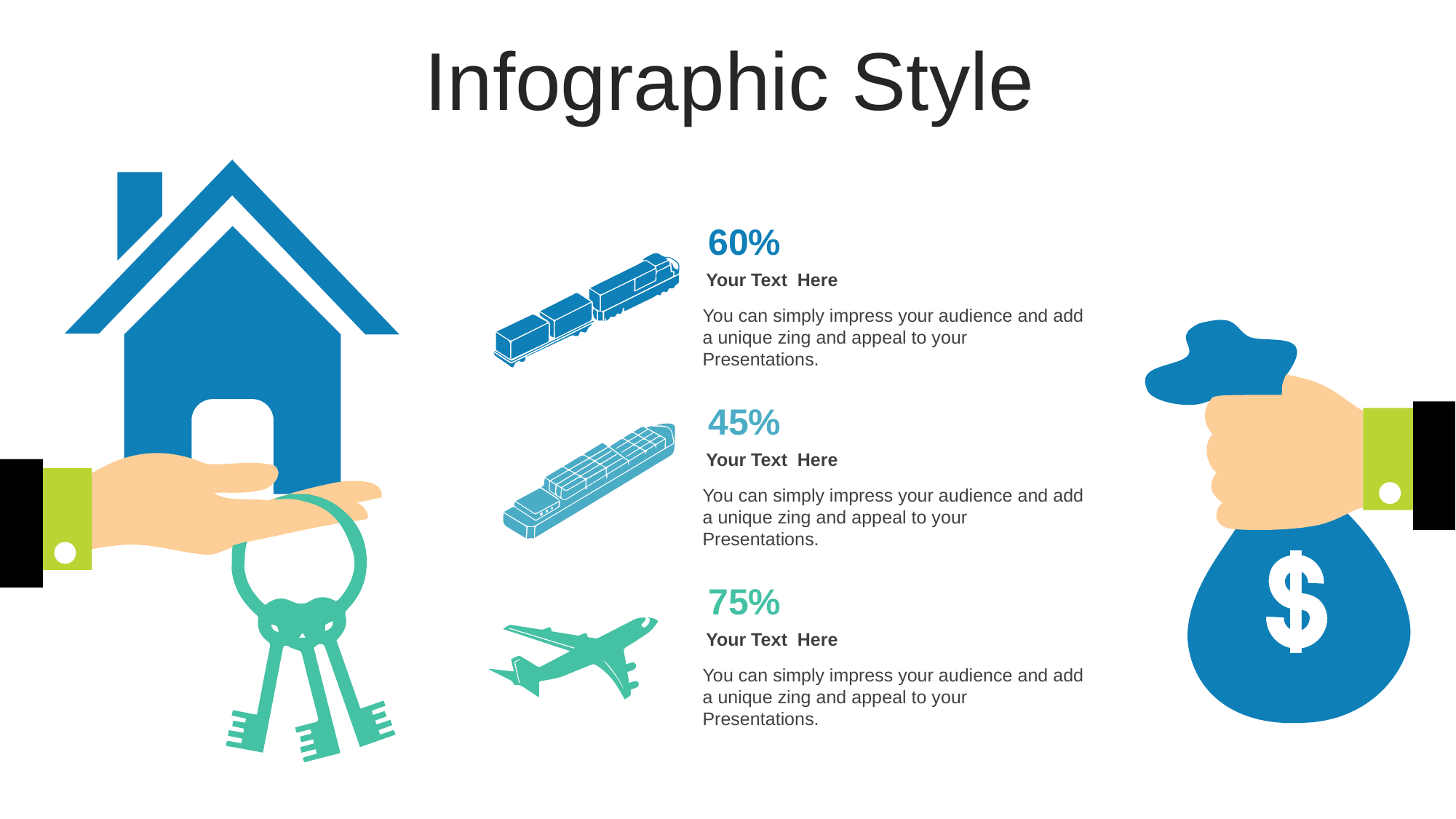

Infographic Style

60%

Your Text  Here
You can simply impress your audience and add a unique zing and appeal to your Presentations.

45%

Your Text  Here
You can simply impress your audience and add a unique zing and appeal to your Presentations.
75%

Your Text  Here
You can simply impress your audience and add a unique zing and appeal to your Presentations.